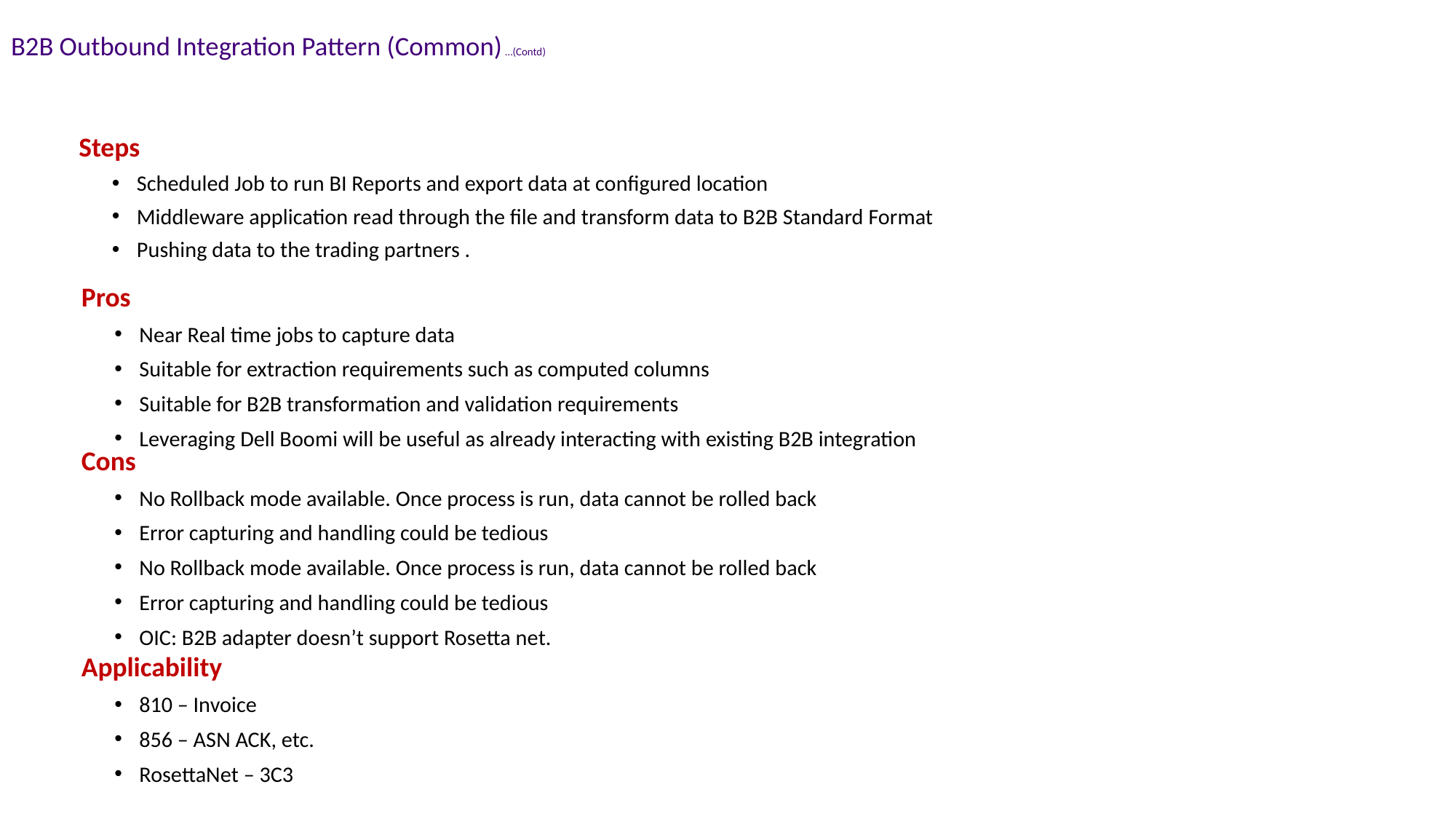

B2B Outbound Integration Pattern (Common) …(Contd)
Steps
Scheduled Job to run BI Reports and export data at configured location
Middleware application read through the file and transform data to B2B Standard Format
Pushing data to the trading partners .
Pros
Near Real time jobs to capture data
Suitable for extraction requirements such as computed columns
Suitable for B2B transformation and validation requirements
Leveraging Dell Boomi will be useful as already interacting with existing B2B integration
Cons
No Rollback mode available. Once process is run, data cannot be rolled back
Error capturing and handling could be tedious
No Rollback mode available. Once process is run, data cannot be rolled back
Error capturing and handling could be tedious
OIC: B2B adapter doesn’t support Rosetta net.
Applicability
810 – Invoice
856 – ASN ACK, etc.
RosettaNet – 3C3